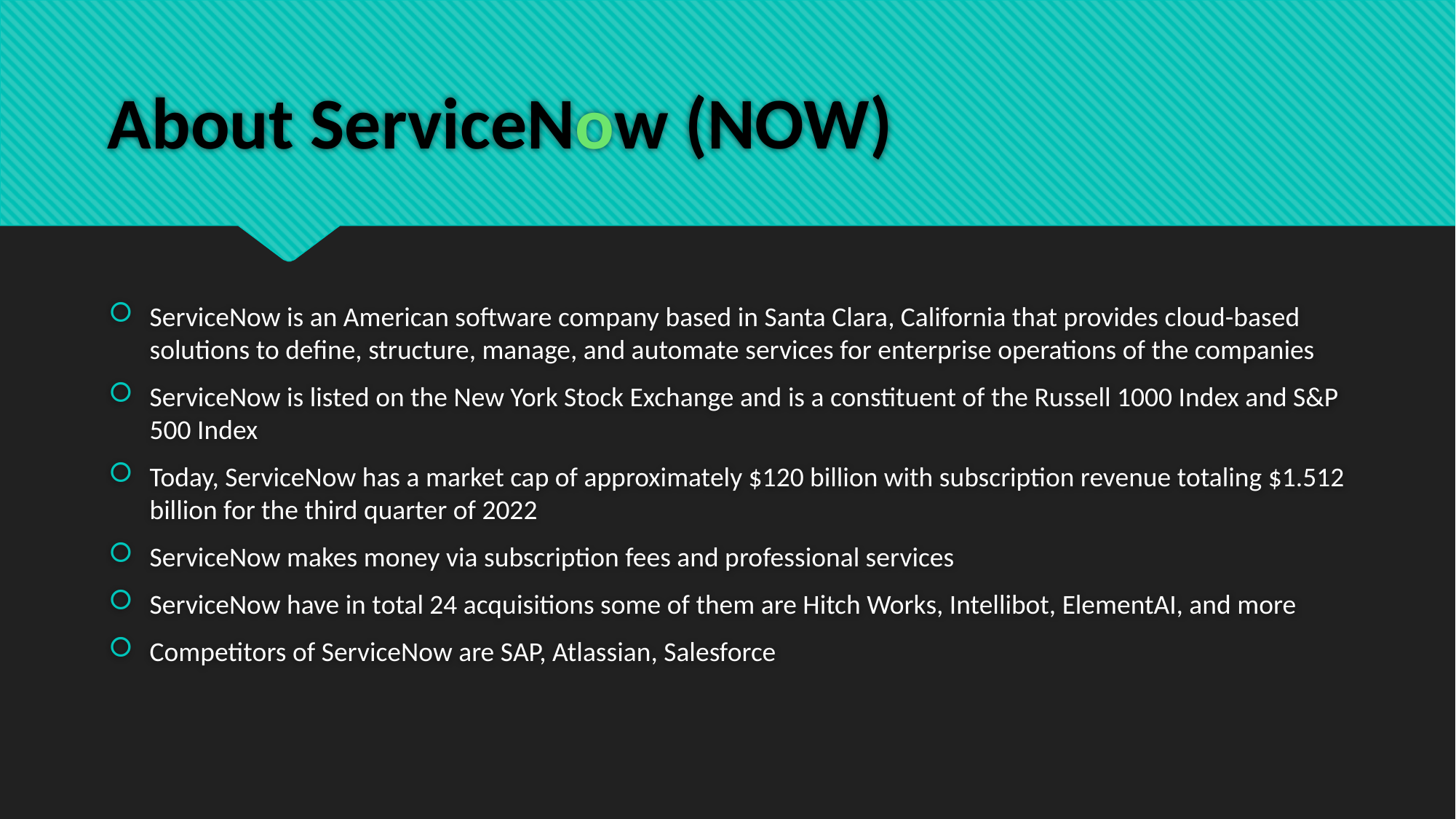

# About ServiceNow (NOW)
ServiceNow is an American software company based in Santa Clara, California that provides cloud-based solutions to define, structure, manage, and automate services for enterprise operations of the companies
ServiceNow is listed on the New York Stock Exchange and is a constituent of the Russell 1000 Index and S&P 500 Index
Today, ServiceNow has a market cap of approximately $120 billion with subscription revenue totaling $1.512 billion for the third quarter of 2022
ServiceNow makes money via subscription fees and professional services
ServiceNow have in total 24 acquisitions some of them are Hitch Works, Intellibot, ElementAI, and more
Competitors of ServiceNow are SAP, Atlassian, Salesforce